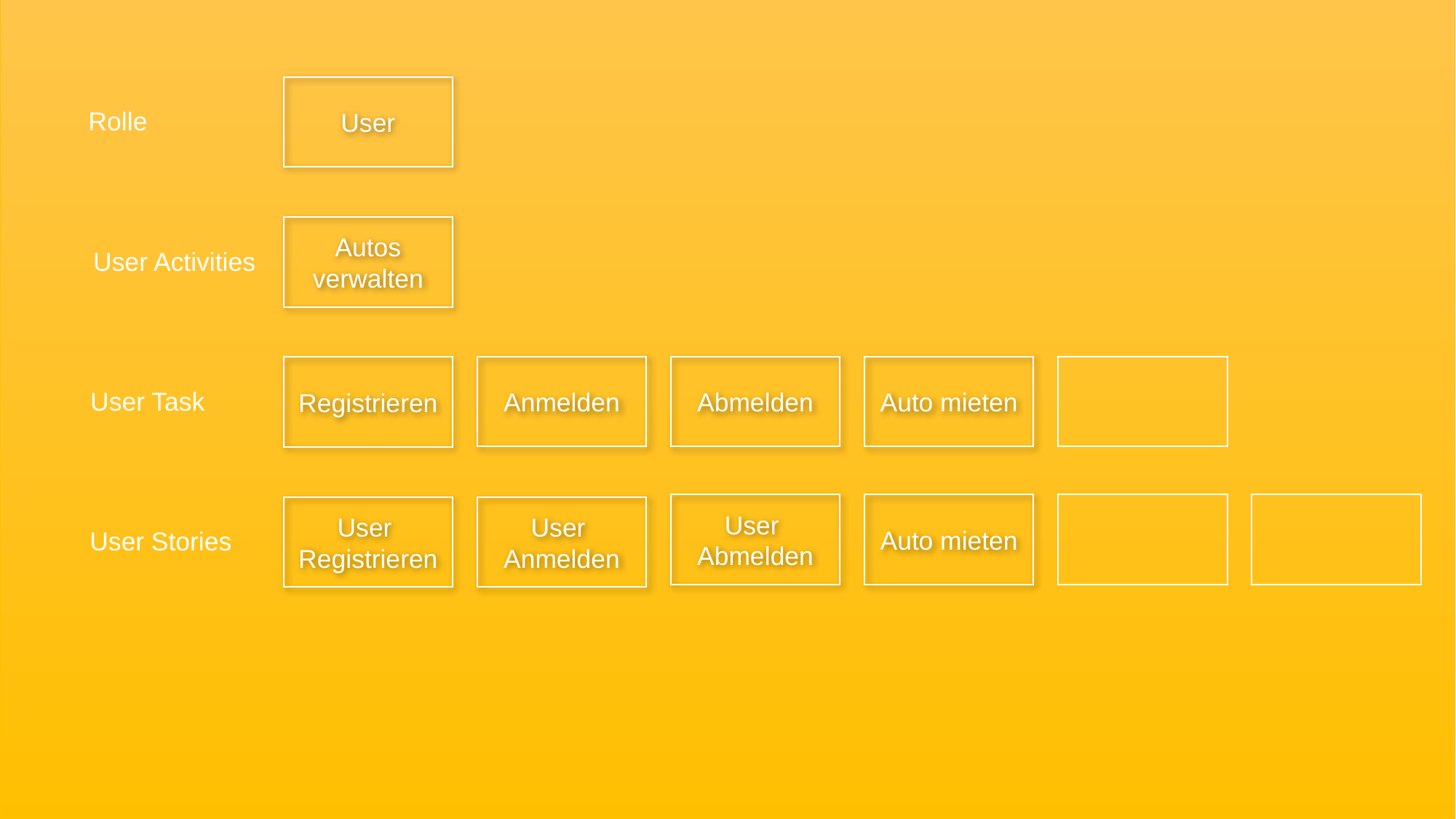

User
Rolle
Autos
verwalten
User Activities
Abmelden
Auto mieten

Anmelden
Registrieren
User Task

Auto mieten
User
Abmelden
User
Anmelden
User
Registrieren
User Stories